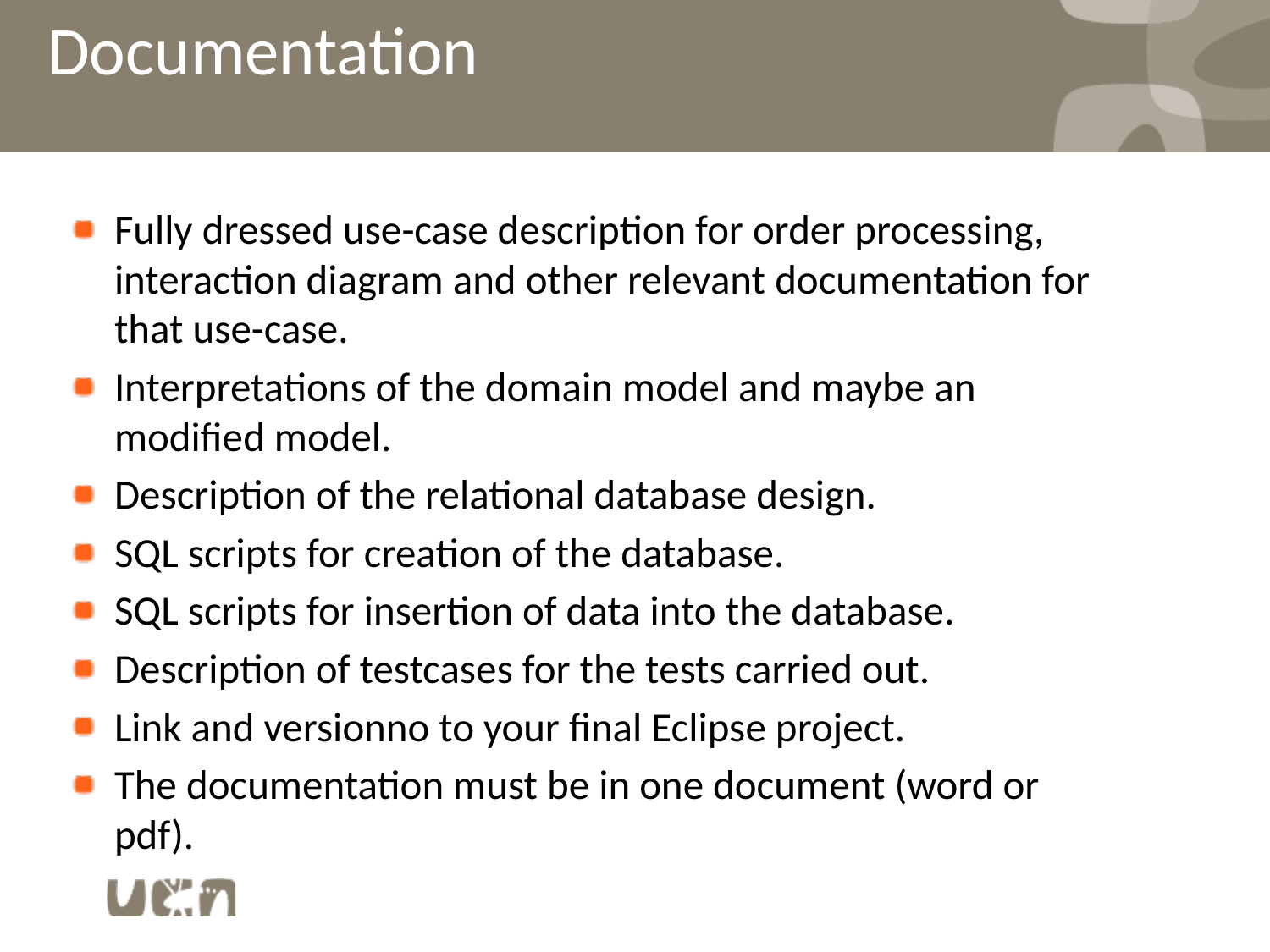

# Documentation
Fully dressed use-case description for order processing, interaction diagram and other relevant documentation for that use-case.
Interpretations of the domain model and maybe an modified model.
Description of the relational database design.
SQL scripts for creation of the database.
SQL scripts for insertion of data into the database.
Description of testcases for the tests carried out.
Link and versionno to your final Eclipse project.
The documentation must be in one document (word or pdf).